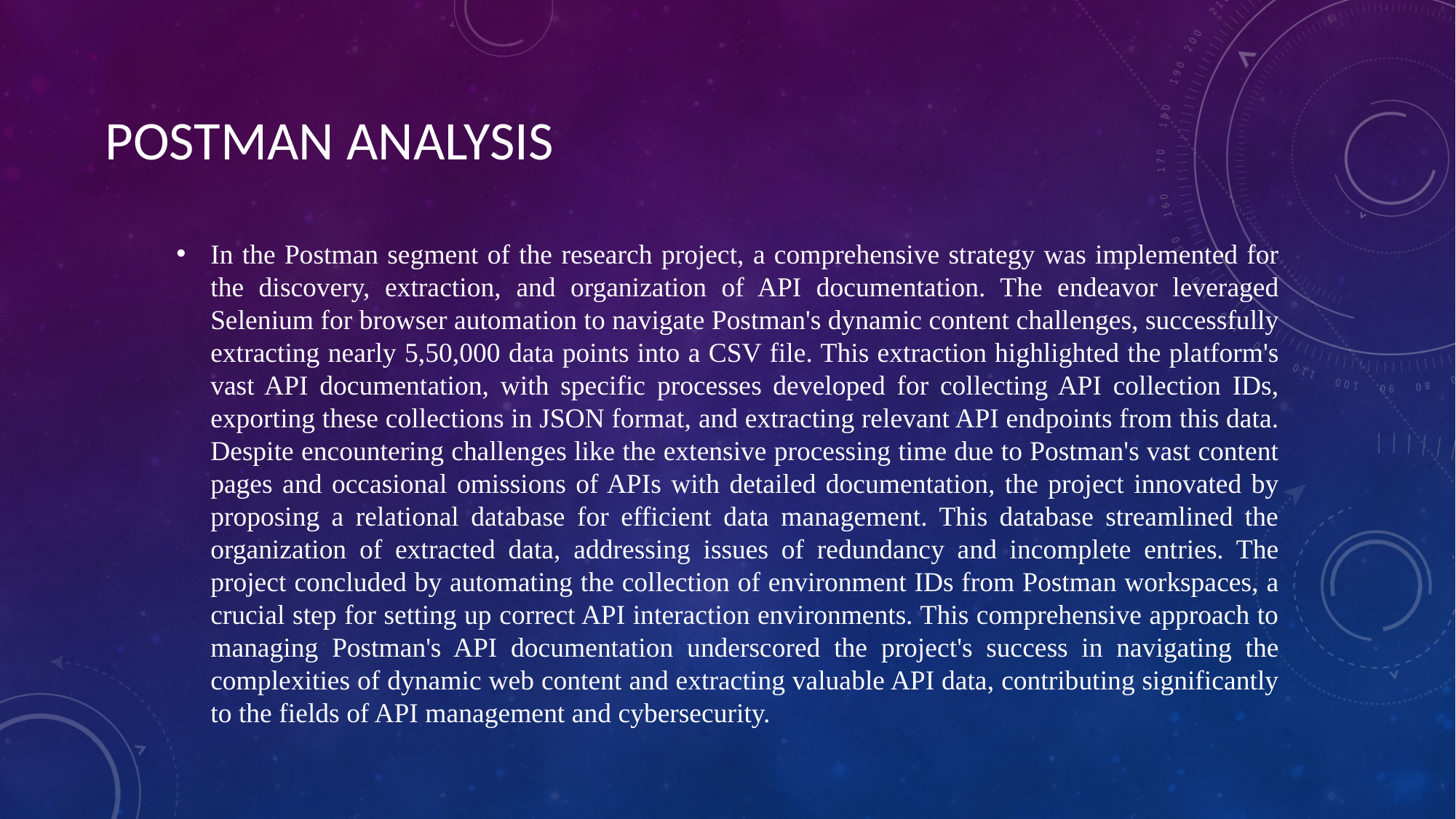

# POSTMAN ANALYSIS
In the Postman segment of the research project, a comprehensive strategy was implemented for the discovery, extraction, and organization of API documentation. The endeavor leveraged Selenium for browser automation to navigate Postman's dynamic content challenges, successfully extracting nearly 5,50,000 data points into a CSV file. This extraction highlighted the platform's vast API documentation, with specific processes developed for collecting API collection IDs, exporting these collections in JSON format, and extracting relevant API endpoints from this data. Despite encountering challenges like the extensive processing time due to Postman's vast content pages and occasional omissions of APIs with detailed documentation, the project innovated by proposing a relational database for efficient data management. This database streamlined the organization of extracted data, addressing issues of redundancy and incomplete entries. The project concluded by automating the collection of environment IDs from Postman workspaces, a crucial step for setting up correct API interaction environments. This comprehensive approach to managing Postman's API documentation underscored the project's success in navigating the complexities of dynamic web content and extracting valuable API data, contributing significantly to the fields of API management and cybersecurity.